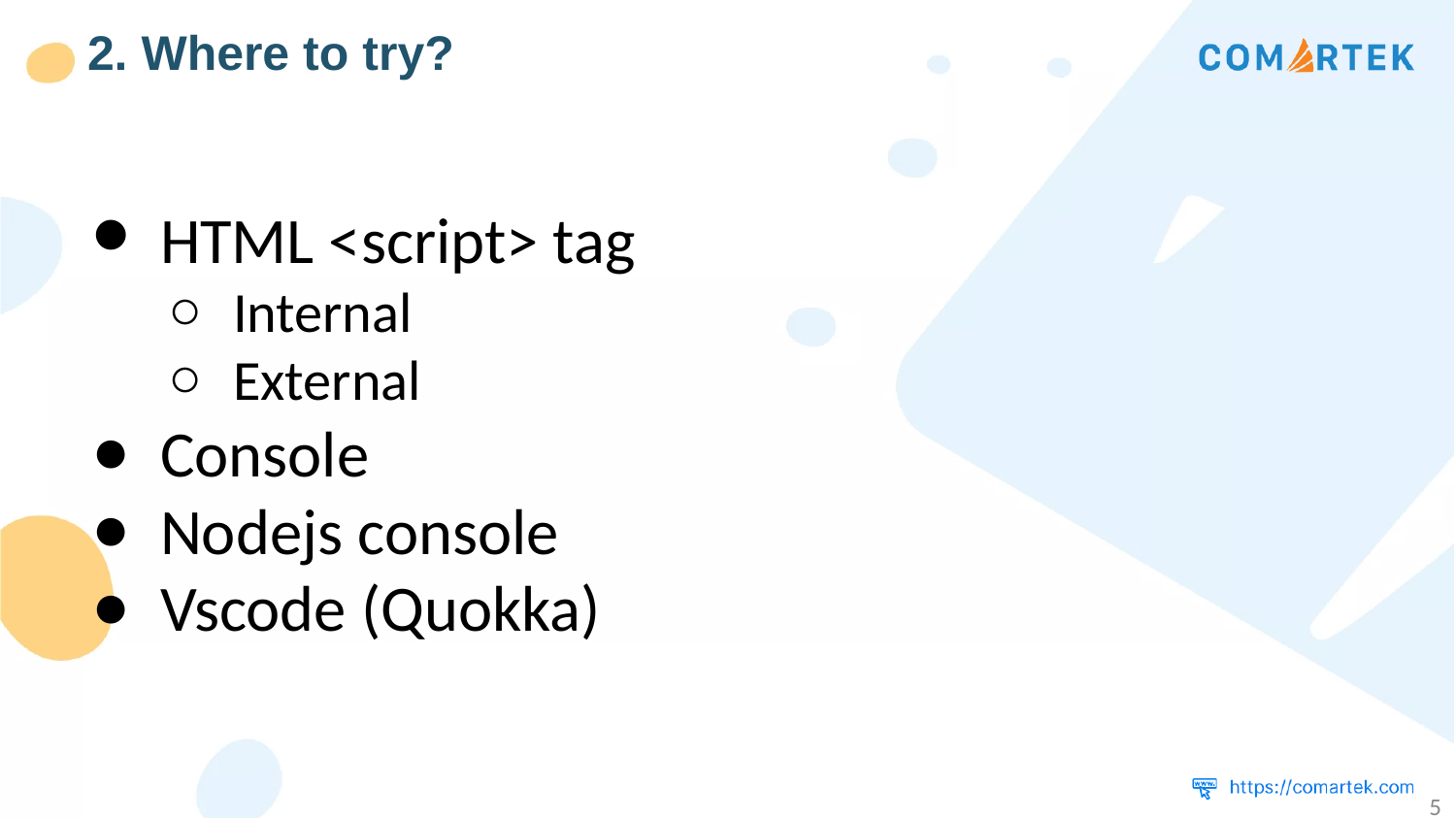

2. Where to try?
HTML <script> tag
Internal
External
Console
Nodejs console
Vscode (​​​​​Quokka)

5